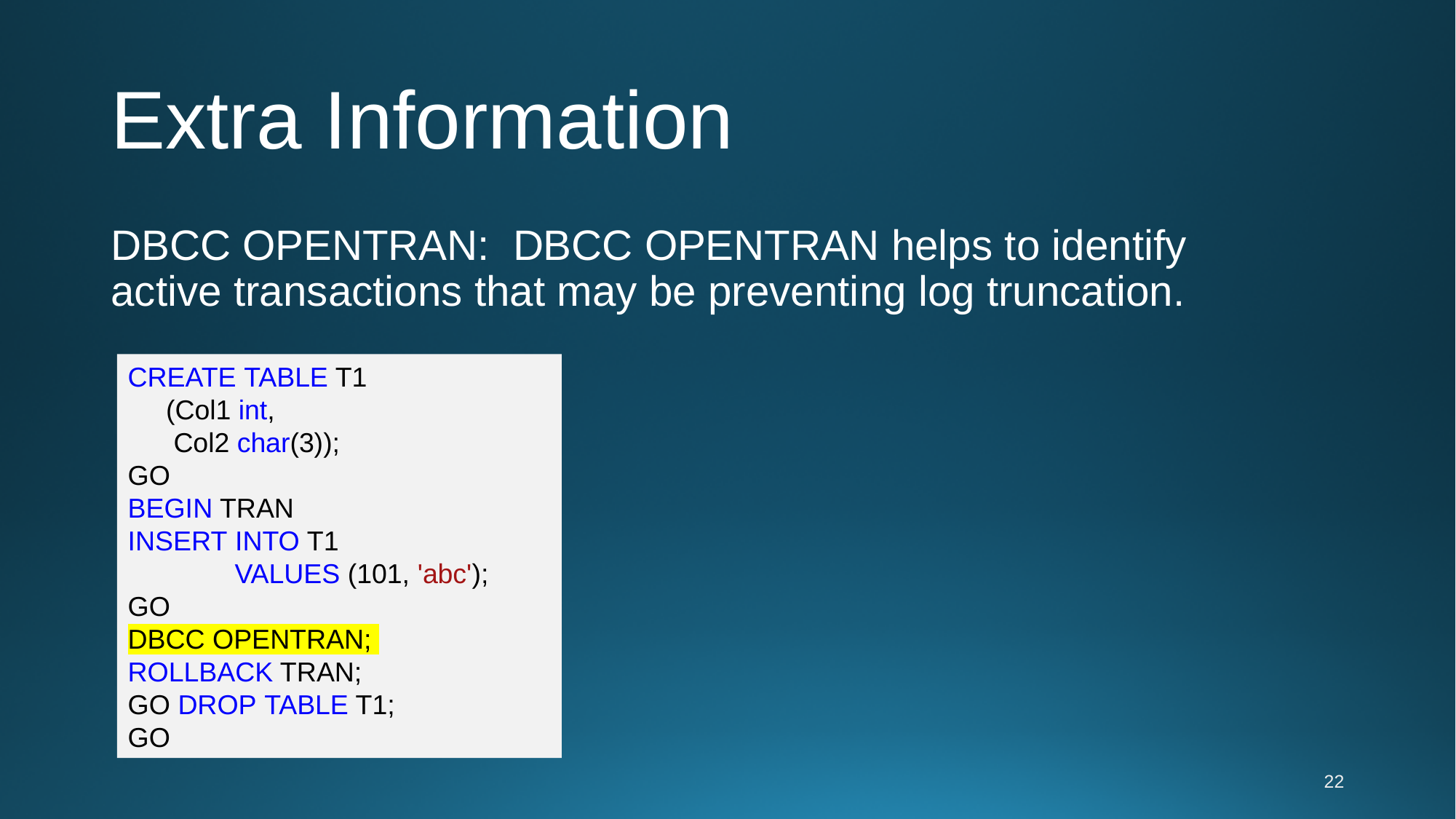

# Extra Information
DBCC OPENTRAN:  DBCC OPENTRAN helps to identify active transactions that may be preventing log truncation.
CREATE TABLE T1
     (Col1 int,
      Col2 char(3));
GO
BEGIN TRAN
INSERT INTO T1
              VALUES (101, 'abc');
GO
DBCC OPENTRAN;
ROLLBACK TRAN;
GO DROP TABLE T1;
GO
22